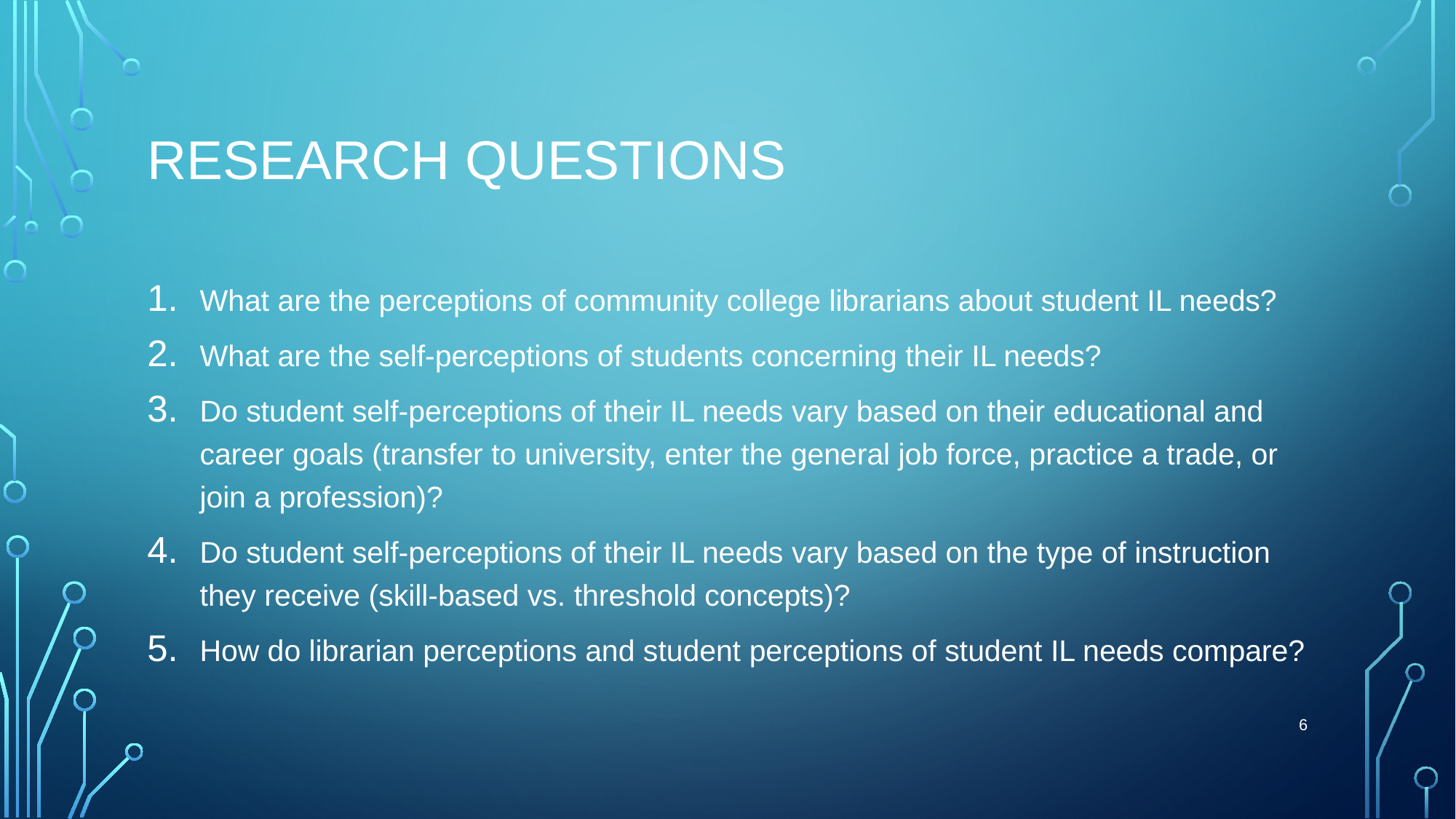

# Research questions
What are the perceptions of community college librarians about student IL needs?
What are the self-perceptions of students concerning their IL needs?
Do student self-perceptions of their IL needs vary based on their educational and career goals (transfer to university, enter the general job force, practice a trade, or join a profession)?
Do student self-perceptions of their IL needs vary based on the type of instruction they receive (skill-based vs. threshold concepts)?
How do librarian perceptions and student perceptions of student IL needs compare?

6